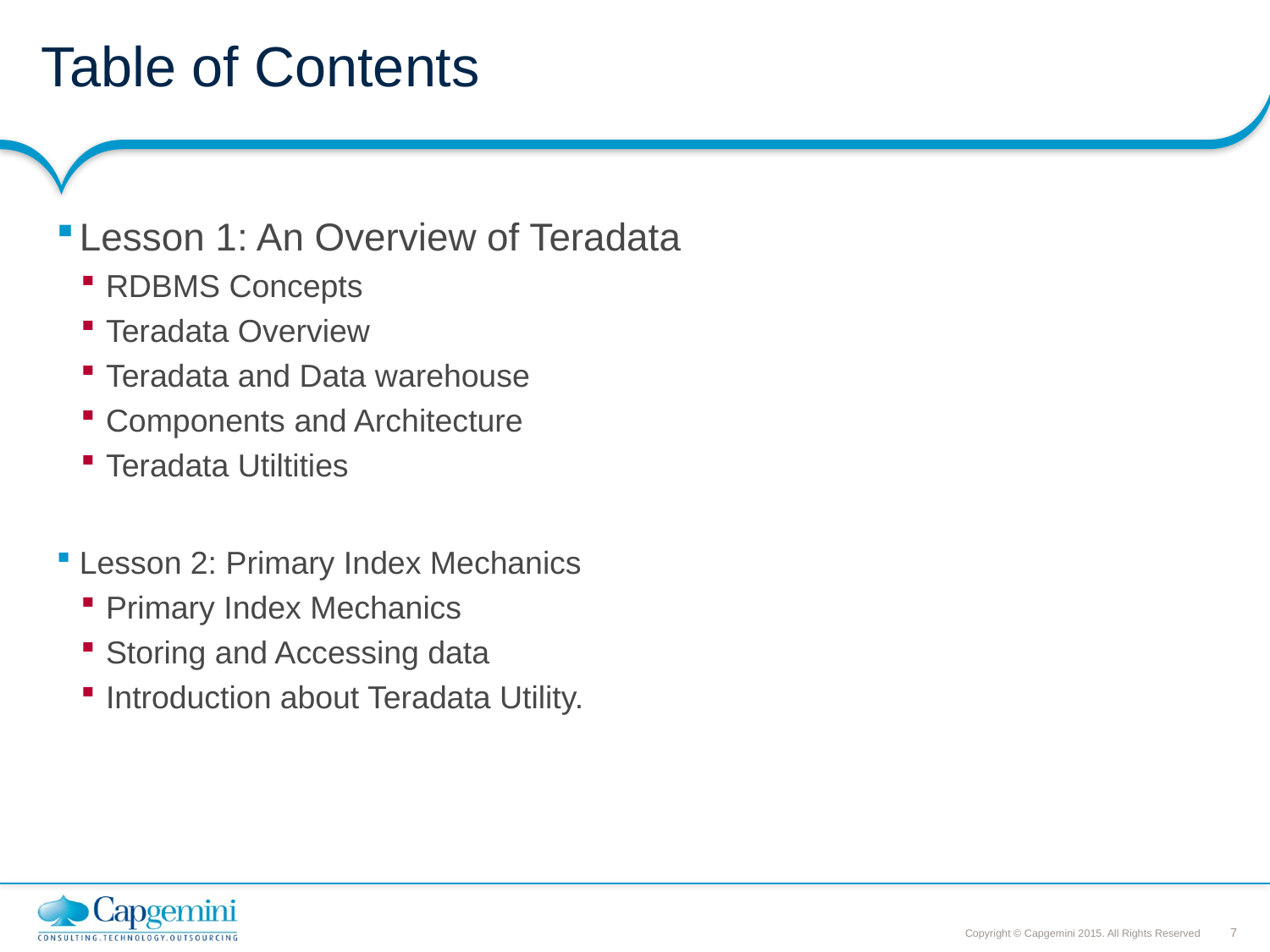

# Table of Contents
Lesson 1: An Overview of Teradata
RDBMS Concepts
Teradata Overview
Teradata and Data warehouse
Components and Architecture
Teradata Utiltities

Lesson 2: Primary Index Mechanics
Primary Index Mechanics
Storing and Accessing data
Introduction about Teradata Utility.